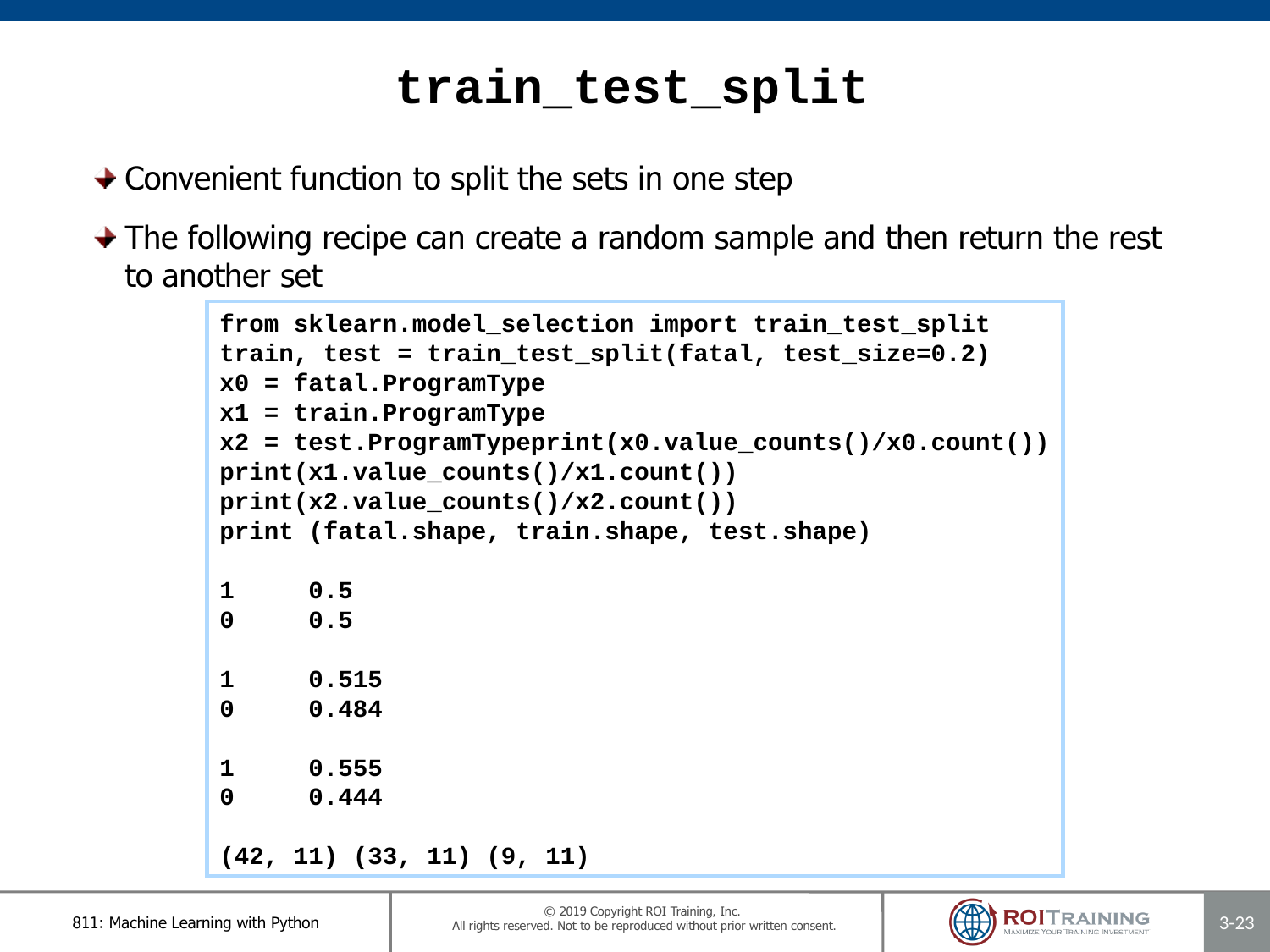

# train_test_split
Convenient function to split the sets in one step
The following recipe can create a random sample and then return the rest to another set
from sklearn.model_selection import train_test_split
train, test = train_test_split(fatal, test_size=0.2)
x0 = fatal.ProgramType
x1 = train.ProgramType
x2 = test.ProgramTypeprint(x0.value_counts()/x0.count())
print(x1.value_counts()/x1.count())
print(x2.value_counts()/x2.count())
print (fatal.shape, train.shape, test.shape)

1     0.5
0     0.5

1     0.515
0     0.484

1     0.555
0     0.444

(42, 11) (33, 11) (9, 11)